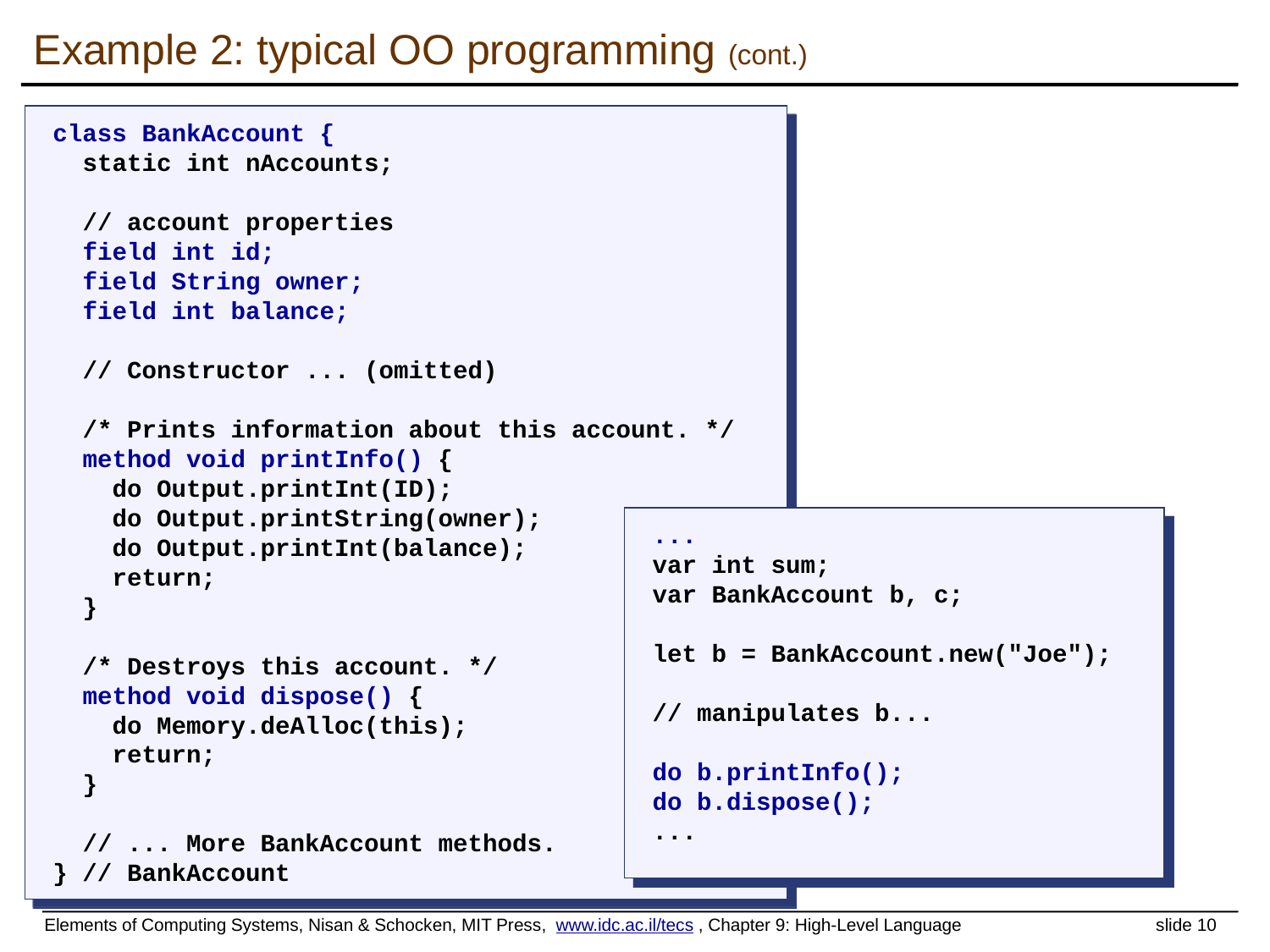

# Example 2: typical OO programming (cont.)
class BankAccount {
  static int nAccounts;

  // account properties
  field int id;
  field String owner;
  field int balance;

  // Constructor ... (omitted)

  /* Prints information about this account. */
  method void printInfo() {
    do Output.printInt(ID);
    do Output.printString(owner);
    do Output.printInt(balance);
    return;
  }

  /* Destroys this account. */
  method void dispose() {
    do Memory.deAlloc(this);
    return;
  }

  // ... More BankAccount methods.
} // BankAccount
...
var int sum;
var BankAccount b, c;

let b = BankAccount.new("Joe");

// manipulates b...

do b.printInfo();
do b.dispose();
...